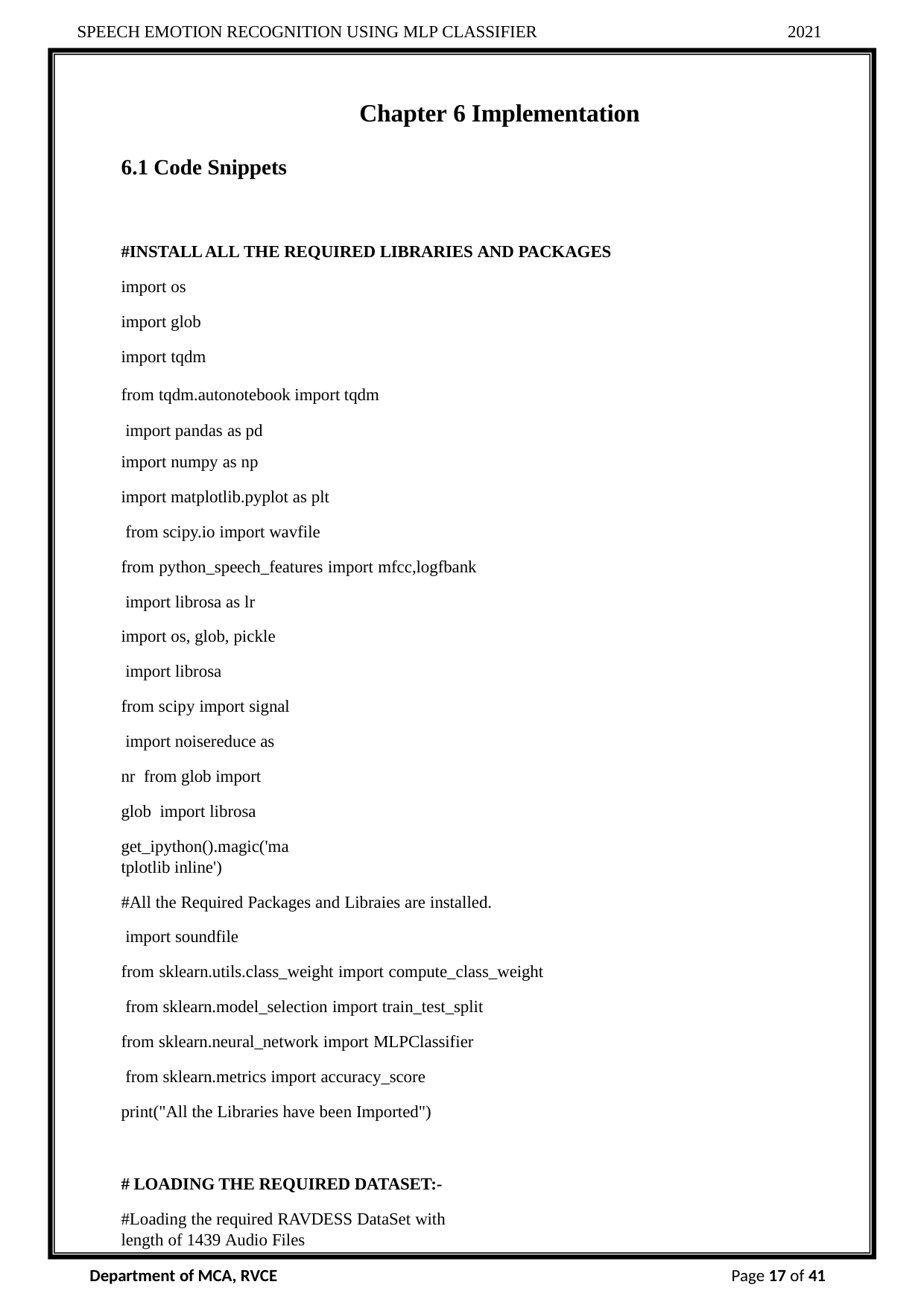

SPEECH EMOTION RECOGNITION USING MLP CLASSIFIER
2021

Chapter 6 Implementation

6.1 Code Snippets
#INSTALL ALL THE REQUIRED LIBRARIES AND PACKAGES
import os  import glob  import tqdm
from tqdm.autonotebook import tqdm  import pandas as pd
import numpy as np
import matplotlib.pyplot as plt  from scipy.io import wavfile
from python_speech_features import mfcc,logfbank  import librosa as lr
import os, glob, pickle  import librosa
from scipy import signal  import noisereduce as nr  from glob import glob  import librosa
get_ipython().magic('matplotlib inline')
#All the Required Packages and Libraies are installed.  import soundfile
from sklearn.utils.class_weight import compute_class_weight  from sklearn.model_selection import train_test_split
from sklearn.neural_network import MLPClassifier  from sklearn.metrics import accuracy_score  print("All the Libraries have been Imported")

# LOADING THE REQUIRED DATASET:-
#Loading the required RAVDESS DataSet with length of 1439 Audio Files
Department of MCA, RVCE
Page 17 of 41